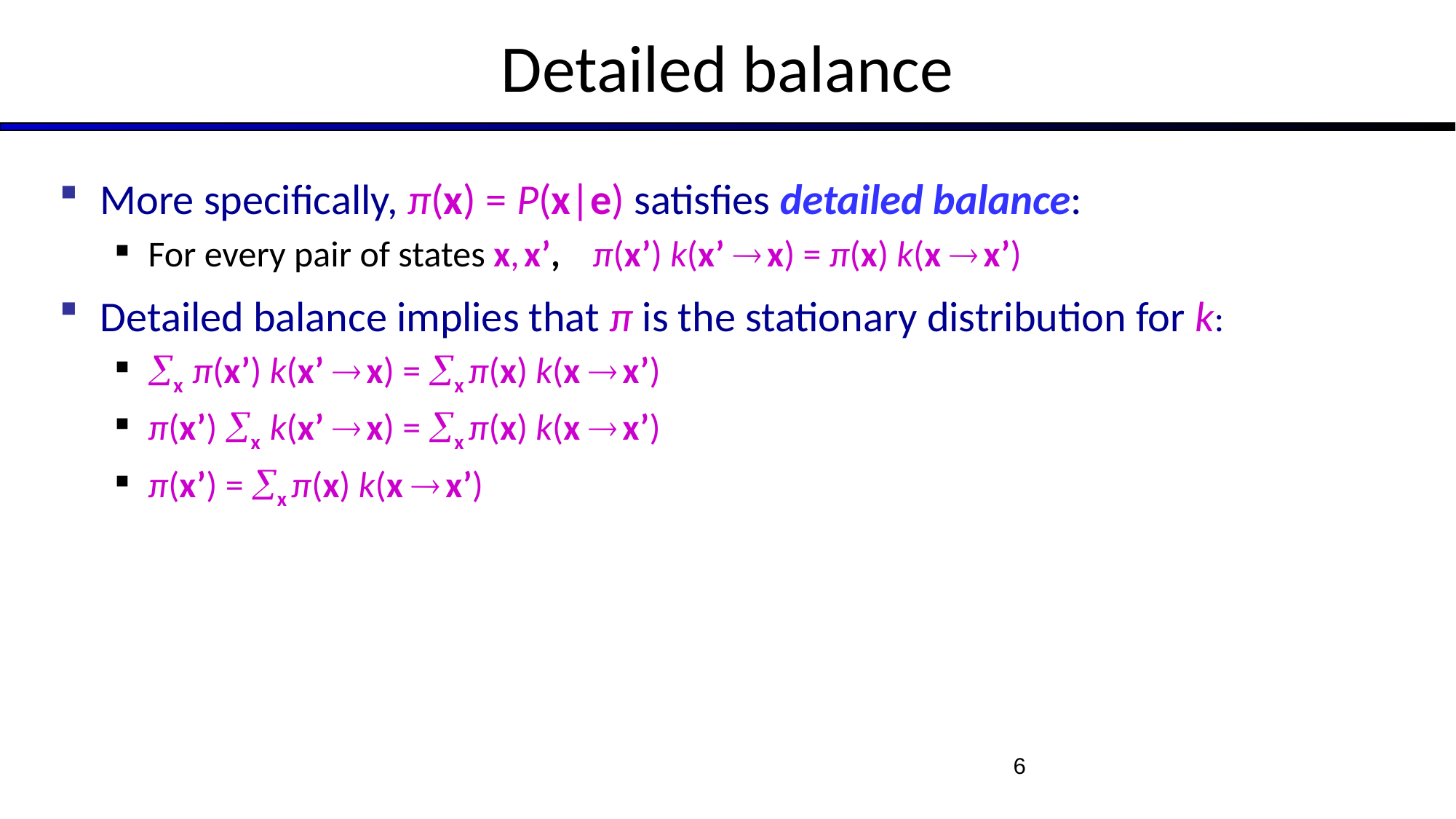

# Detailed balance
More specifically, π(x) = P(x|e) satisfies detailed balance:
For every pair of states x, x’,    π(x’) k(x’ → x) = π(x) k(x → x’)
Detailed balance implies that π is the stationary distribution for k:
∑x  π(x’) k(x’ → x) = ∑x π(x) k(x → x’)
π(x’) ∑x  k(x’ → x) = ∑x π(x) k(x → x’)
π(x’) = ∑x π(x) k(x → x’)

6